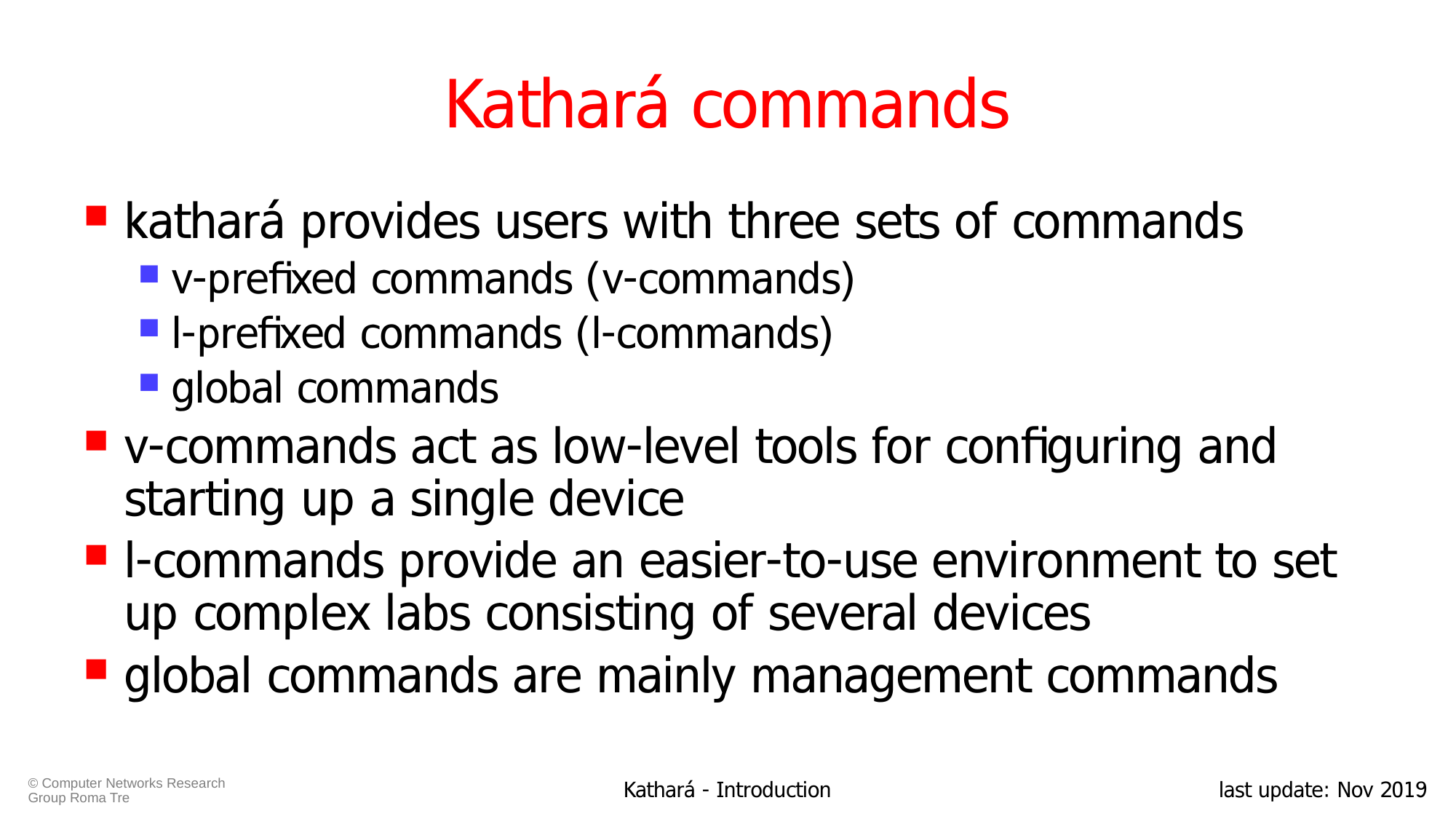

# Kathará commands
kathará provides users with three sets of commands
v-prefixed commands (v-commands)
l-prefixed commands (l-commands)
global commands
v-commands act as low-level tools for configuring and starting up a single device
l-commands provide an easier-to-use environment to set up complex labs consisting of several devices
global commands are mainly management commands

Kathará - Introduction
last update: Nov 2019